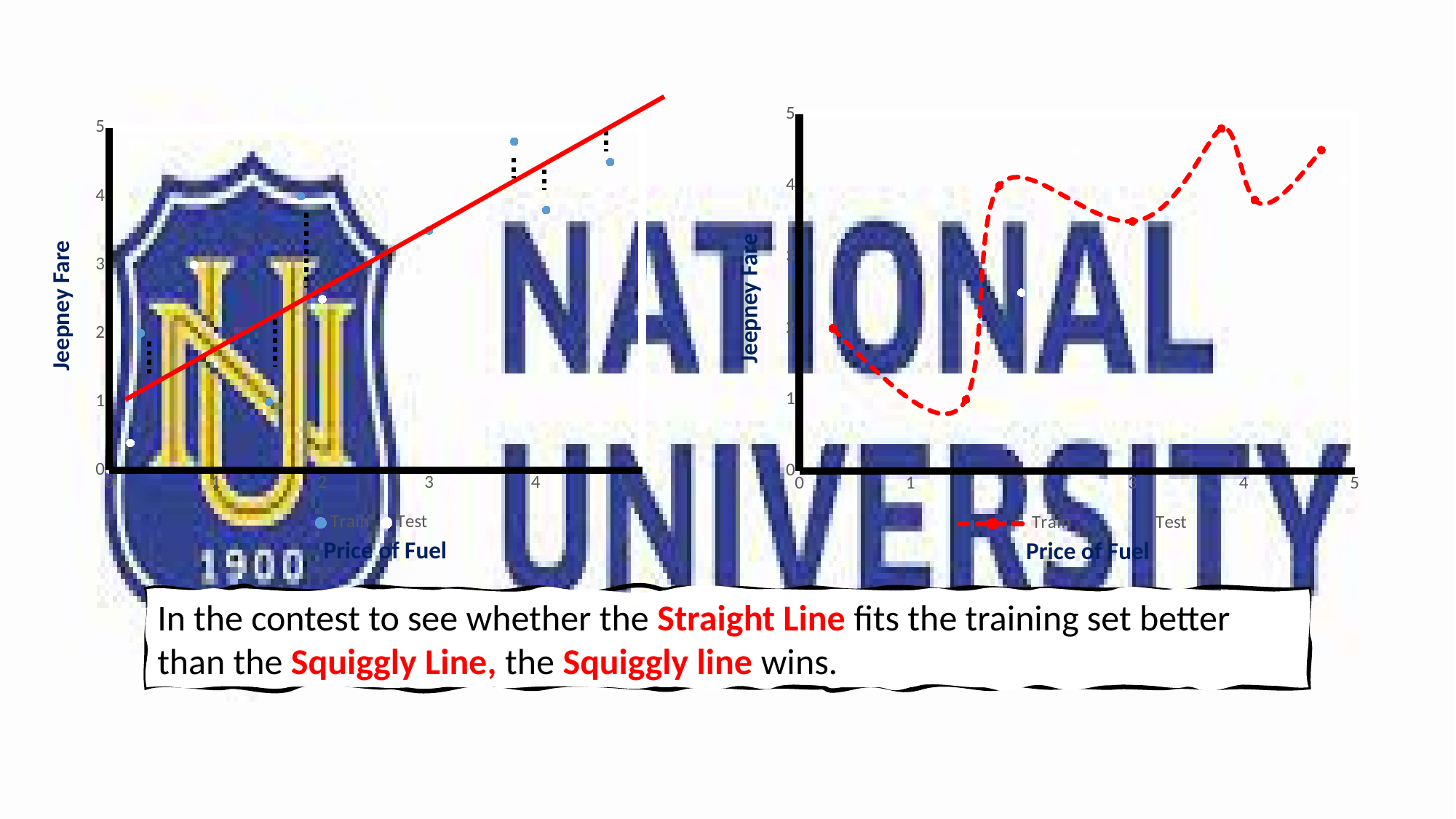

### Chart

| Category |  |  |
|---|---|---|
Jeepney Fare
Price of Fuel

### Chart

| Category |  |  |
|---|---|---|
Jeepney Fare
Price of Fuel
In the contest to see whether the Straight Line fits the training set better than the Squiggly Line, the Squiggly line wins.